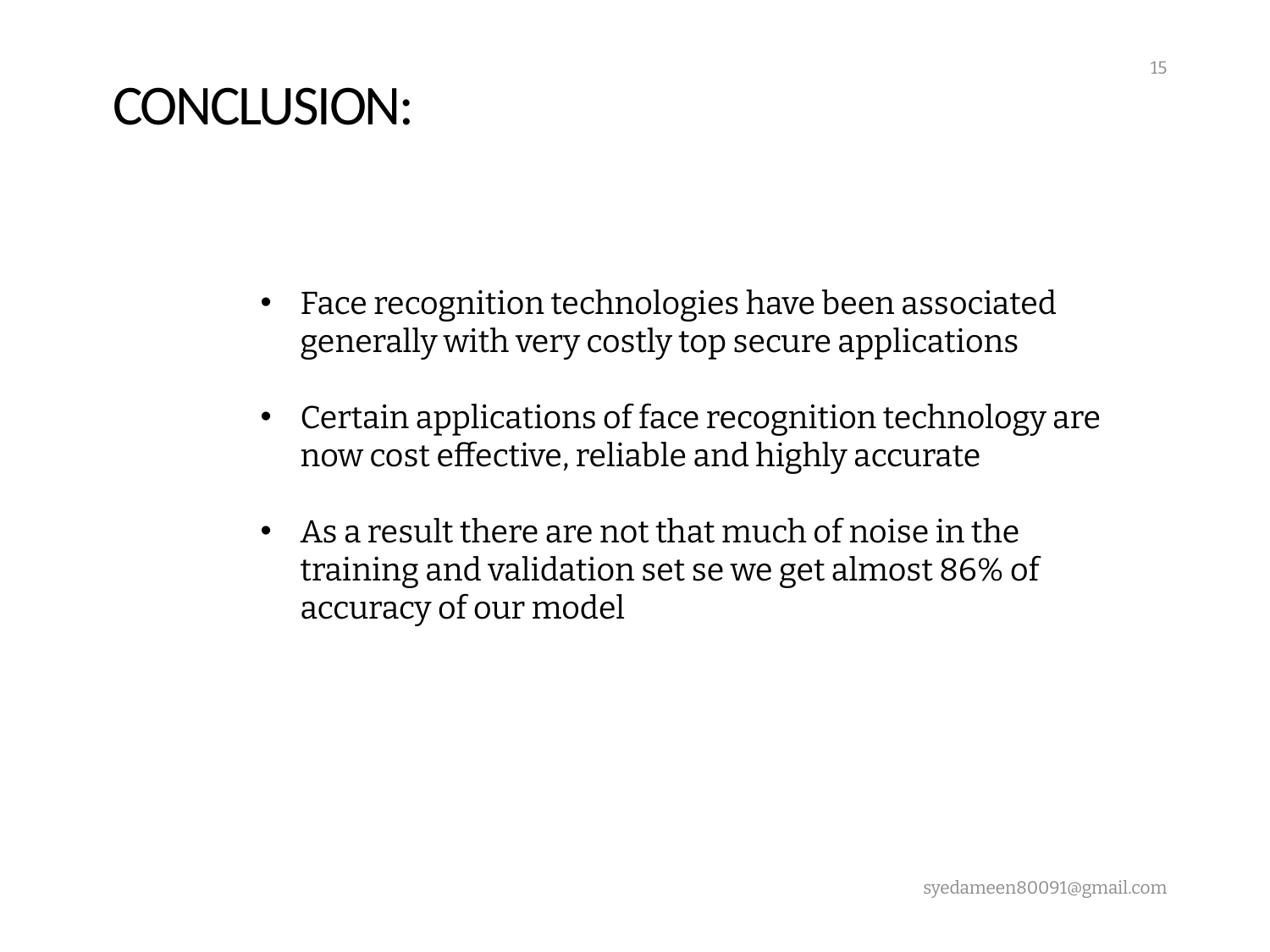

CONCLUSION:
15
Face recognition technologies have been associated generally with very costly top secure applications

Certain applications of face recognition technology are now cost effective, reliable and highly accurate

As a result there are not that much of noise in the training and validation set se we get almost 86% of accuracy of our model
syedameen80091@gmail.com